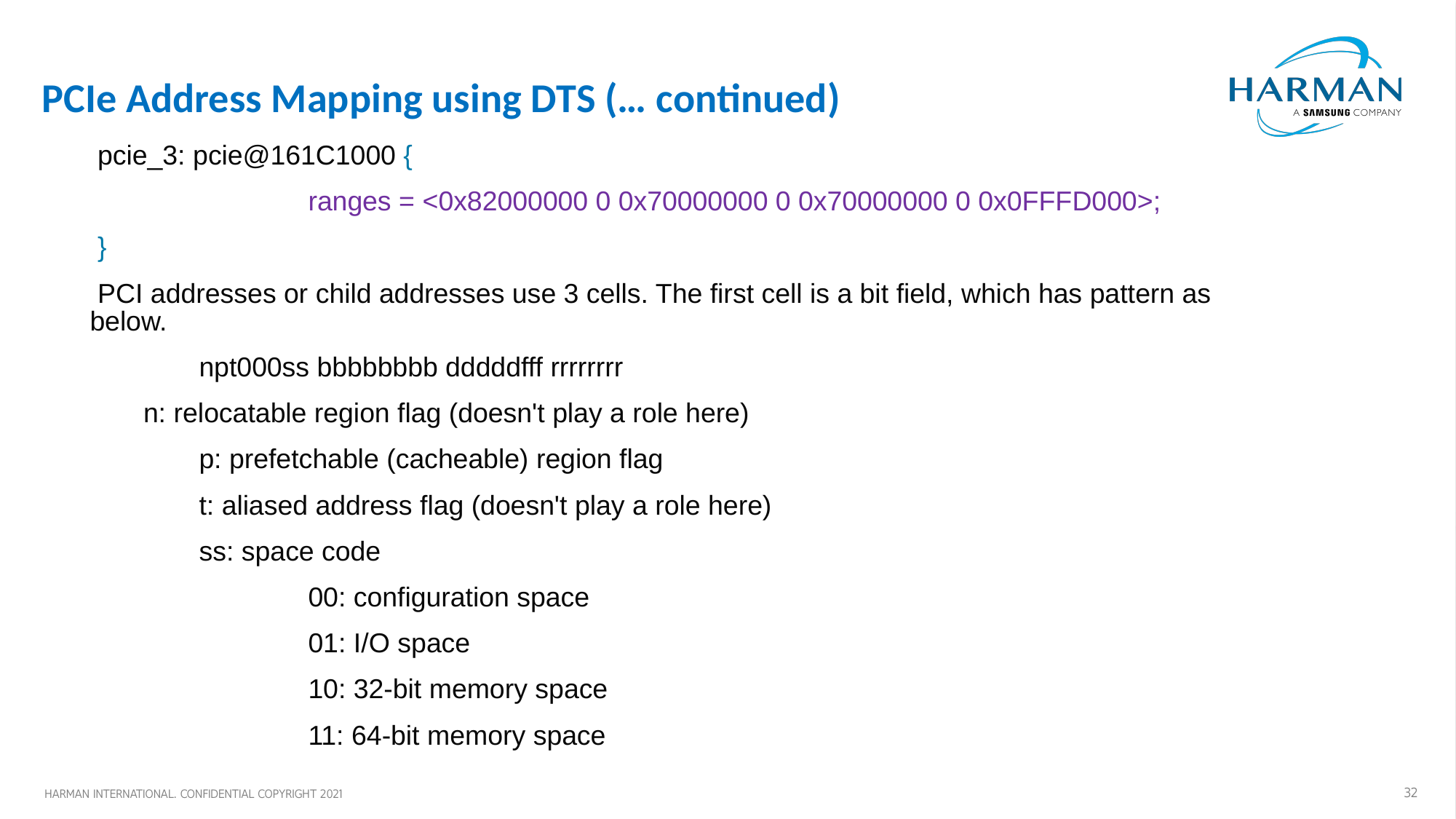

#
PCIe Address Mapping using DTS (… continued)

 pcie_3: pcie@161C1000 {
		ranges = <0x82000000 0 0x70000000 0 0x70000000 0 0x0FFFD000>;
 }
 PCI addresses or child addresses use 3 cells. The first cell is a bit field, which has pattern as below.
	npt000ss bbbbbbbb dddddfff rrrrrrrr
       n: relocatable region flag (doesn't play a role here)
	p: prefetchable (cacheable) region flag
	t: aliased address flag (doesn't play a role here)
	ss: space code
		00: configuration space
		01: I/O space
		10: 32-bit memory space
		11: 64-bit memory space